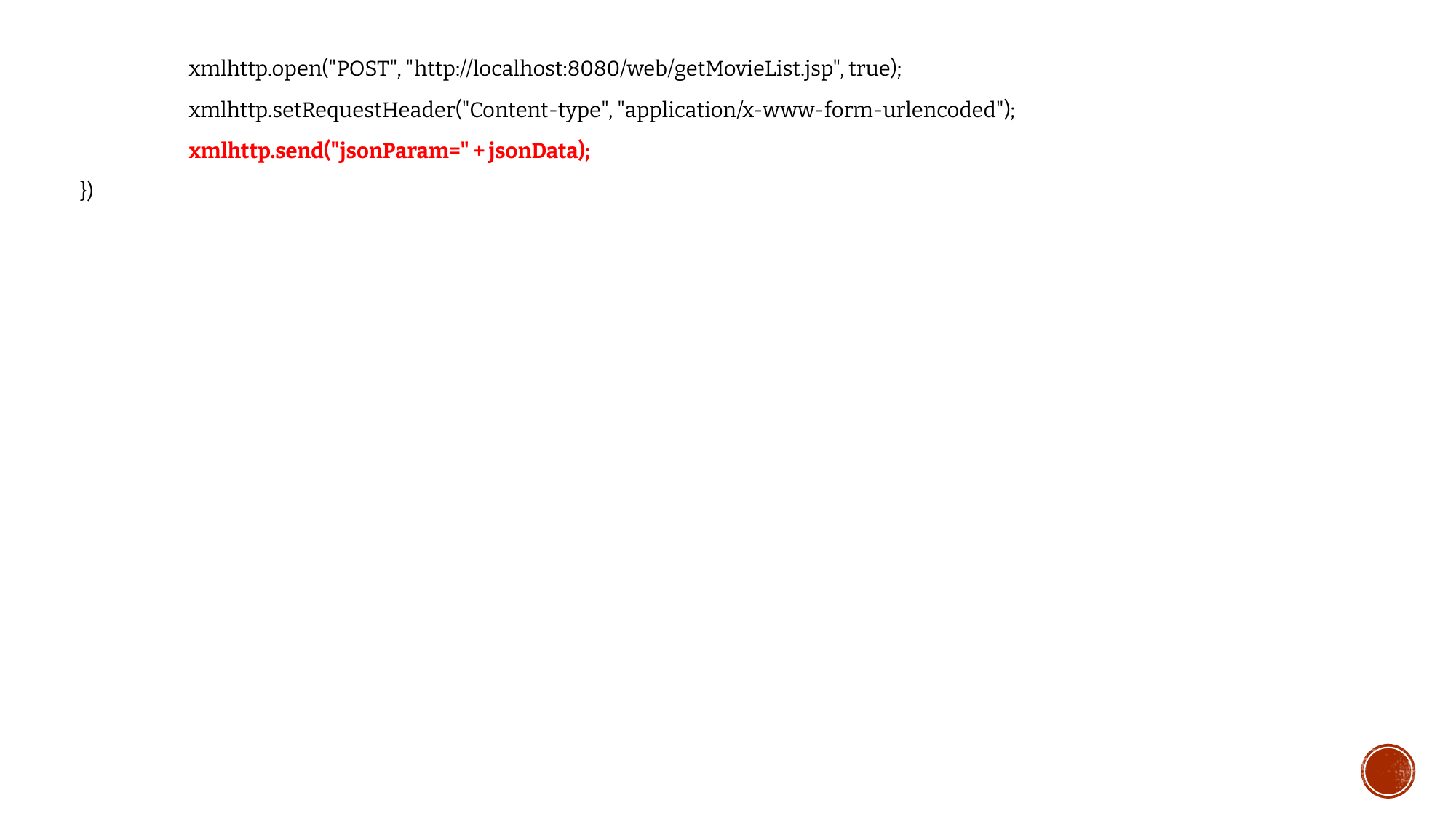

xmlhttp.open("POST", "http://localhost:8080/web/getMovieList.jsp", true);
	xmlhttp.setRequestHeader("Content-type", "application/x-www-form-urlencoded");
	xmlhttp.send("jsonParam=" + jsonData);
})